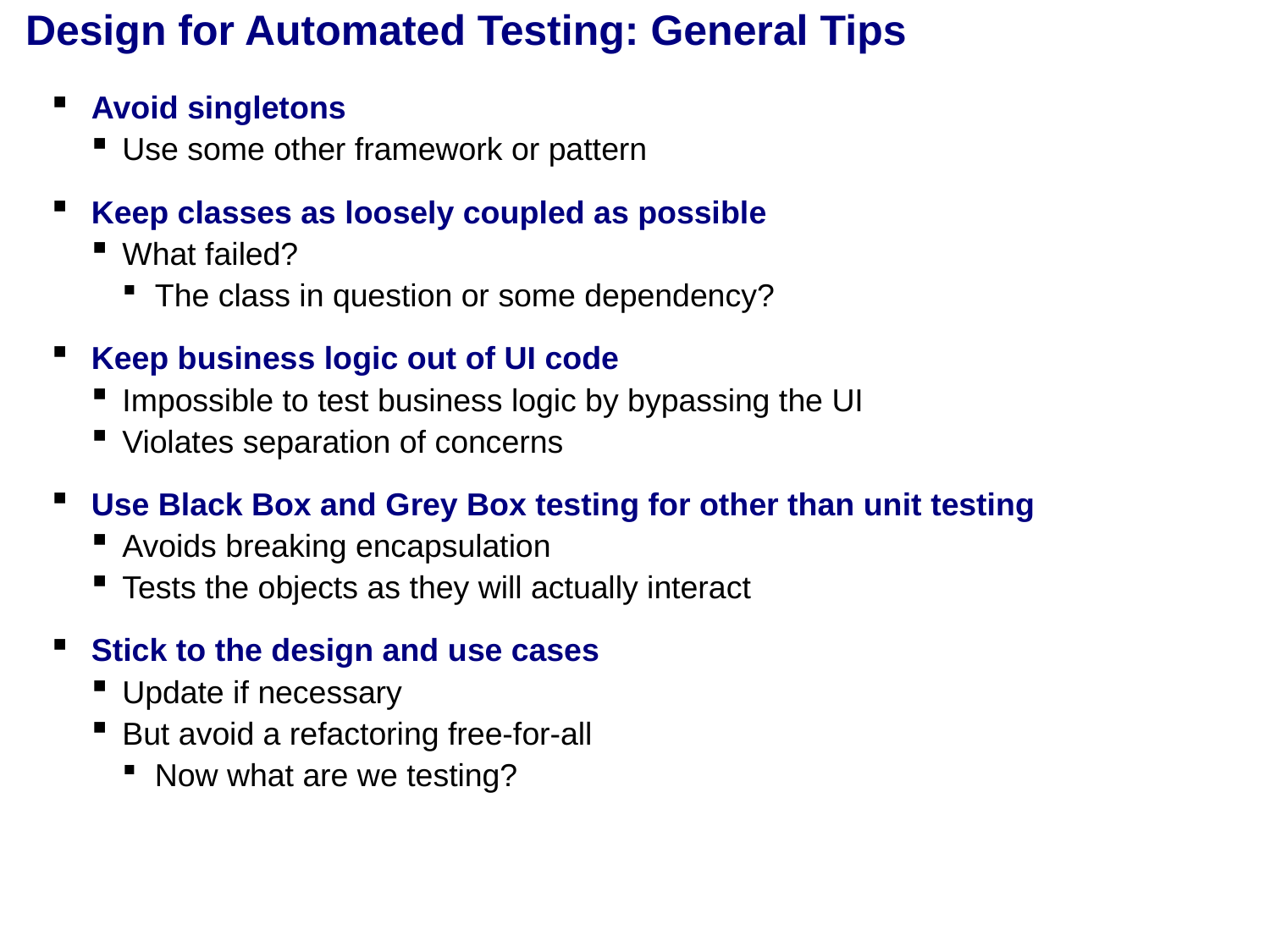

# Design for Automated Testing: General Tips
Avoid singletons
Use some other framework or pattern
Keep classes as loosely coupled as possible
What failed?
The class in question or some dependency?
Keep business logic out of UI code
Impossible to test business logic by bypassing the UI
Violates separation of concerns
Use Black Box and Grey Box testing for other than unit testing
Avoids breaking encapsulation
Tests the objects as they will actually interact
Stick to the design and use cases
Update if necessary
But avoid a refactoring free-for-all
Now what are we testing?